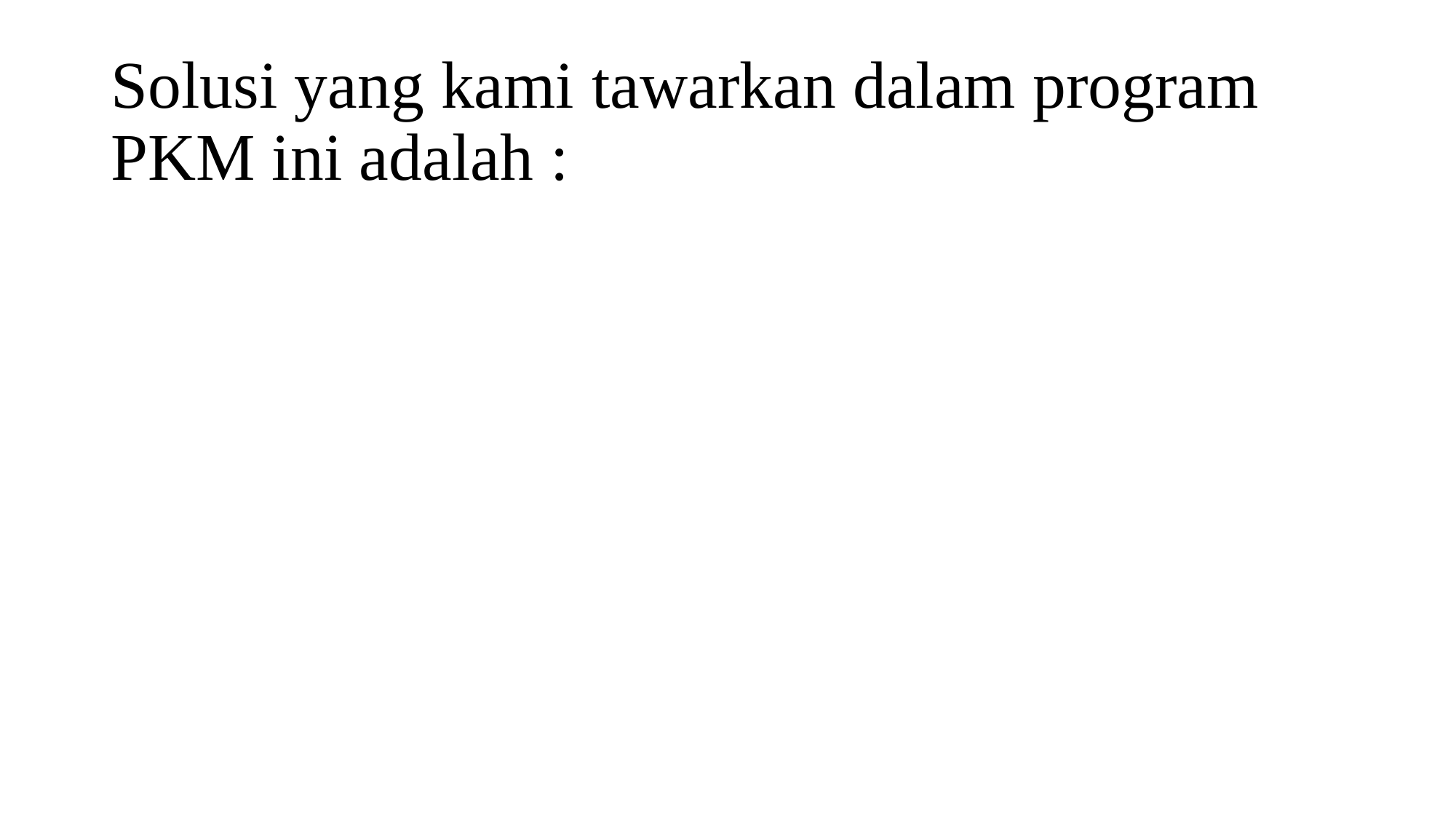

# Solusi yang kami tawarkan dalam program PKM ini adalah :